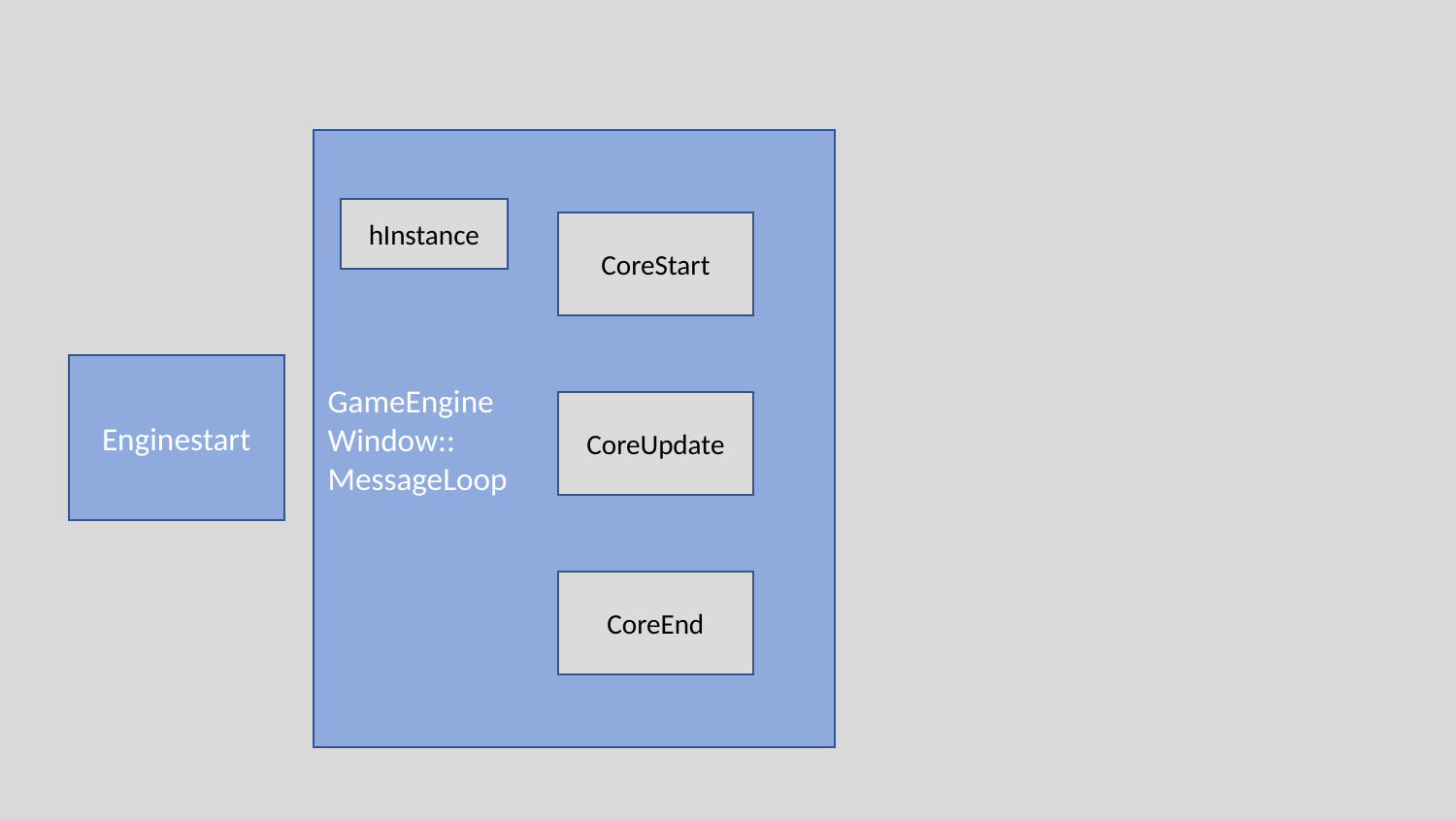

GameEngine
Window::
MessageLoop
hInstance
CoreStart
Enginestart
CoreUpdate
CoreEnd